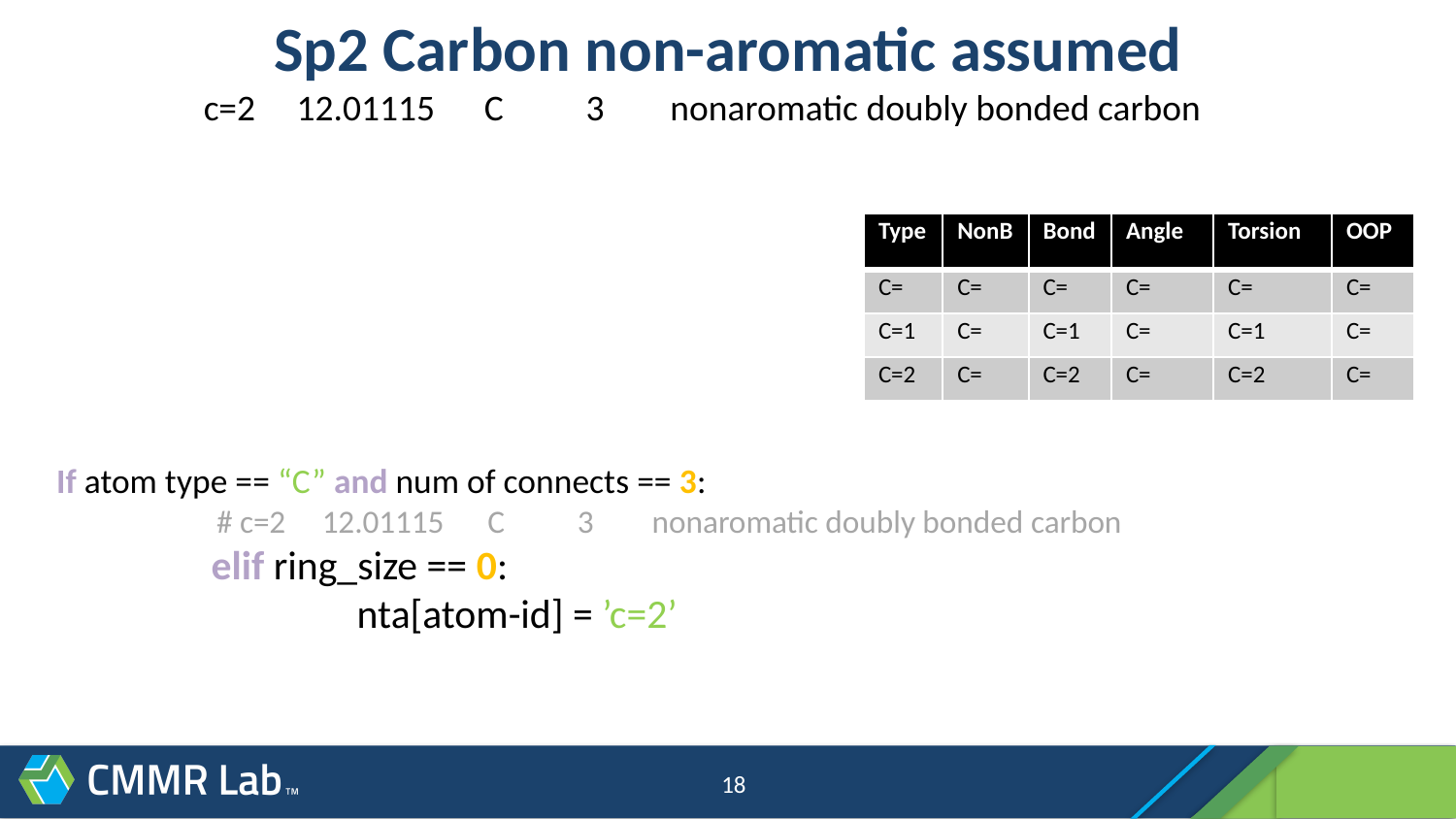

# Sp2 Carbon non-aromatic assumed
c=2     12.01115      C          3        nonaromatic doubly bonded carbon
| Type | NonB | Bond | Angle | Torsion | OOP |
| --- | --- | --- | --- | --- | --- |
| C= | C= | C= | C= | C= | C= |
| C=1 | C= | C=1 | C= | C=1 | C= |
| C=2 | C= | C=2 | C= | C=2 | C= |
If atom type == “C” and num of connects == 3:
	  # c=2     12.01115      C          3        nonaromatic doubly bonded carbon
	 elif ring_size == 0:
	 	 nta[atom-id] = ’c=2’
18